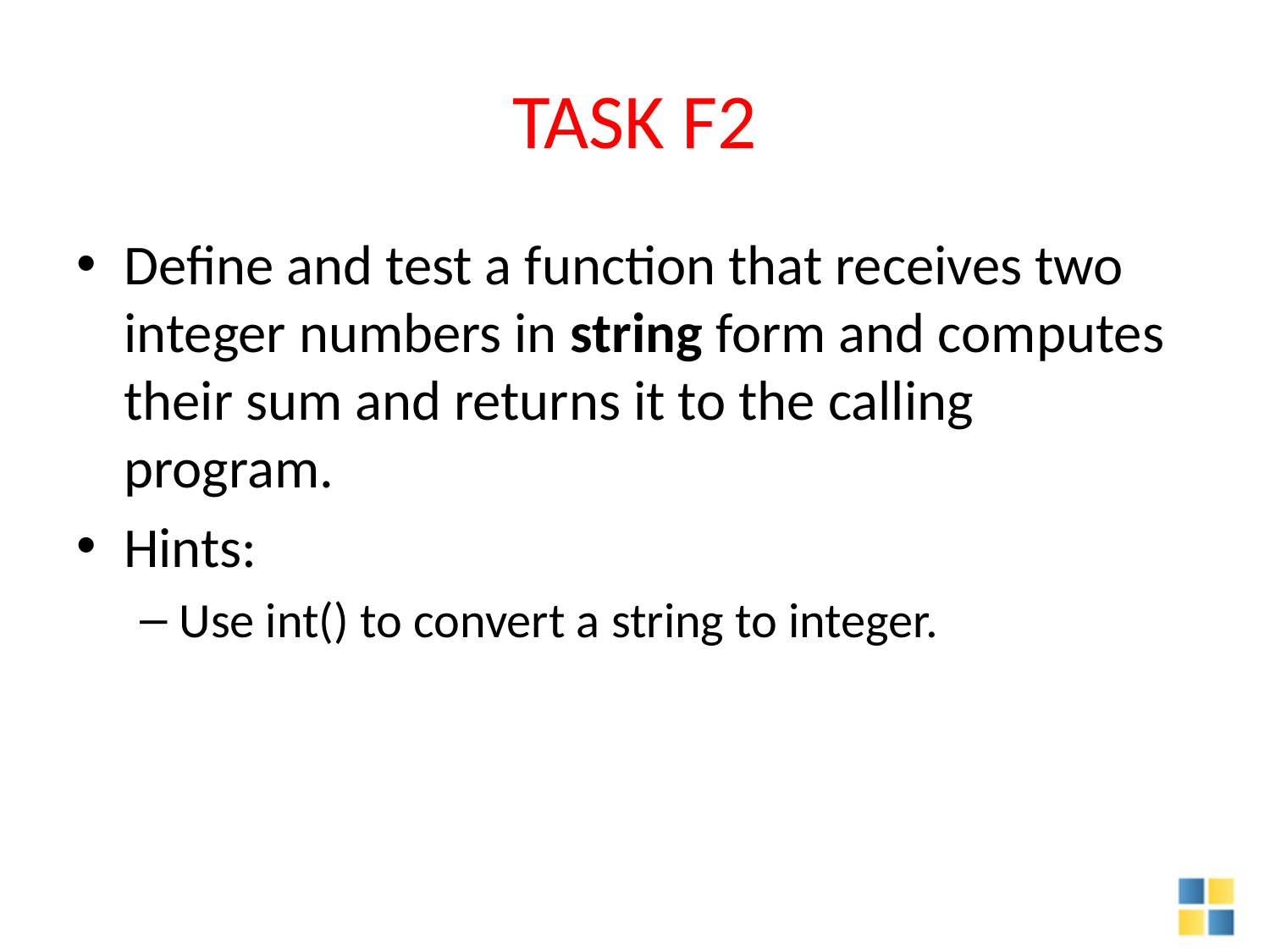

# TASK F2
Define and test a function that receives two integer numbers in string form and computes their sum and returns it to the calling program.
Hints:
Use int() to convert a string to integer.